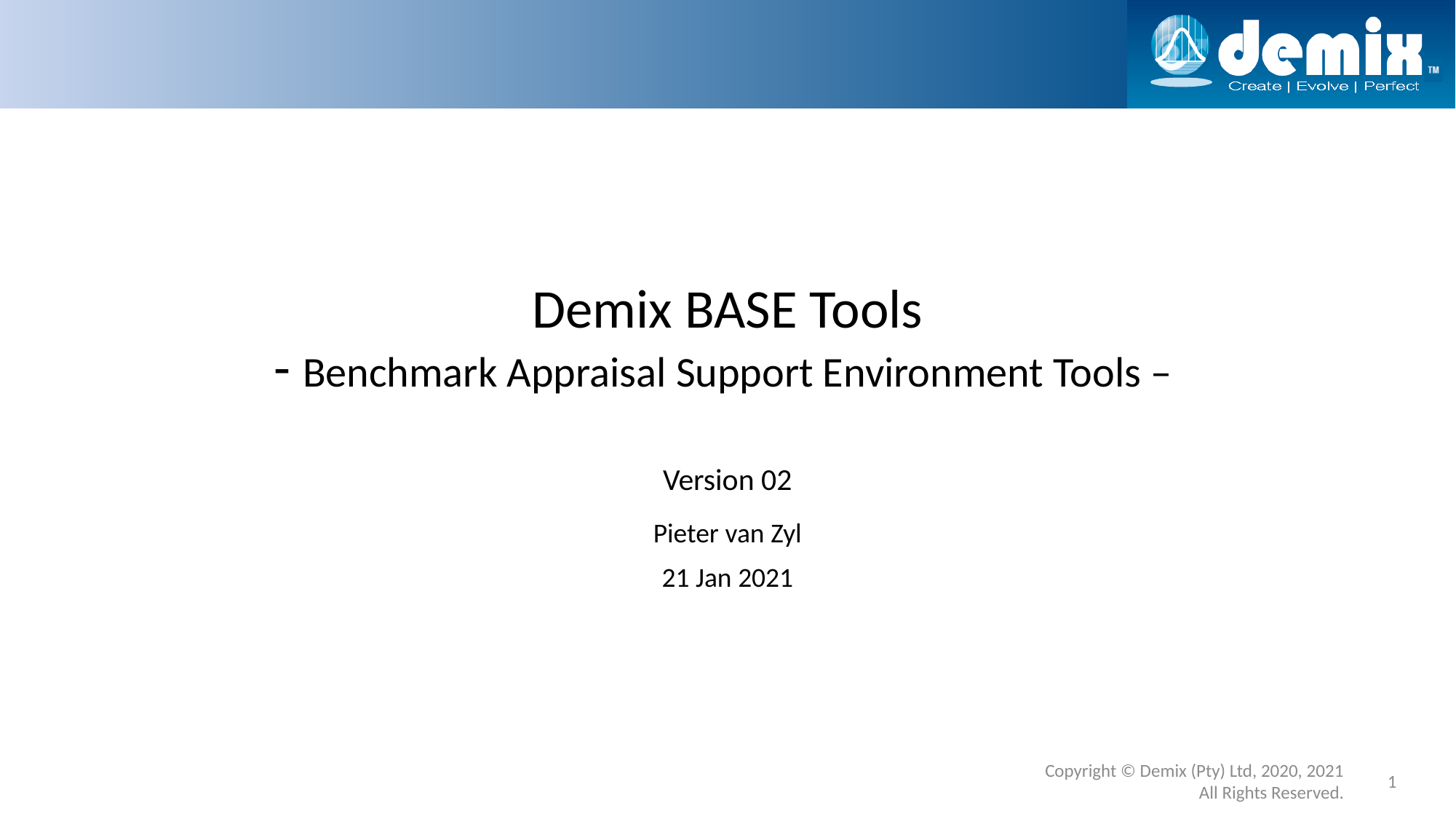

# Demix BASE Tools - Benchmark Appraisal Support Environment Tools – Version 02
Pieter van Zyl
21 Jan 2021